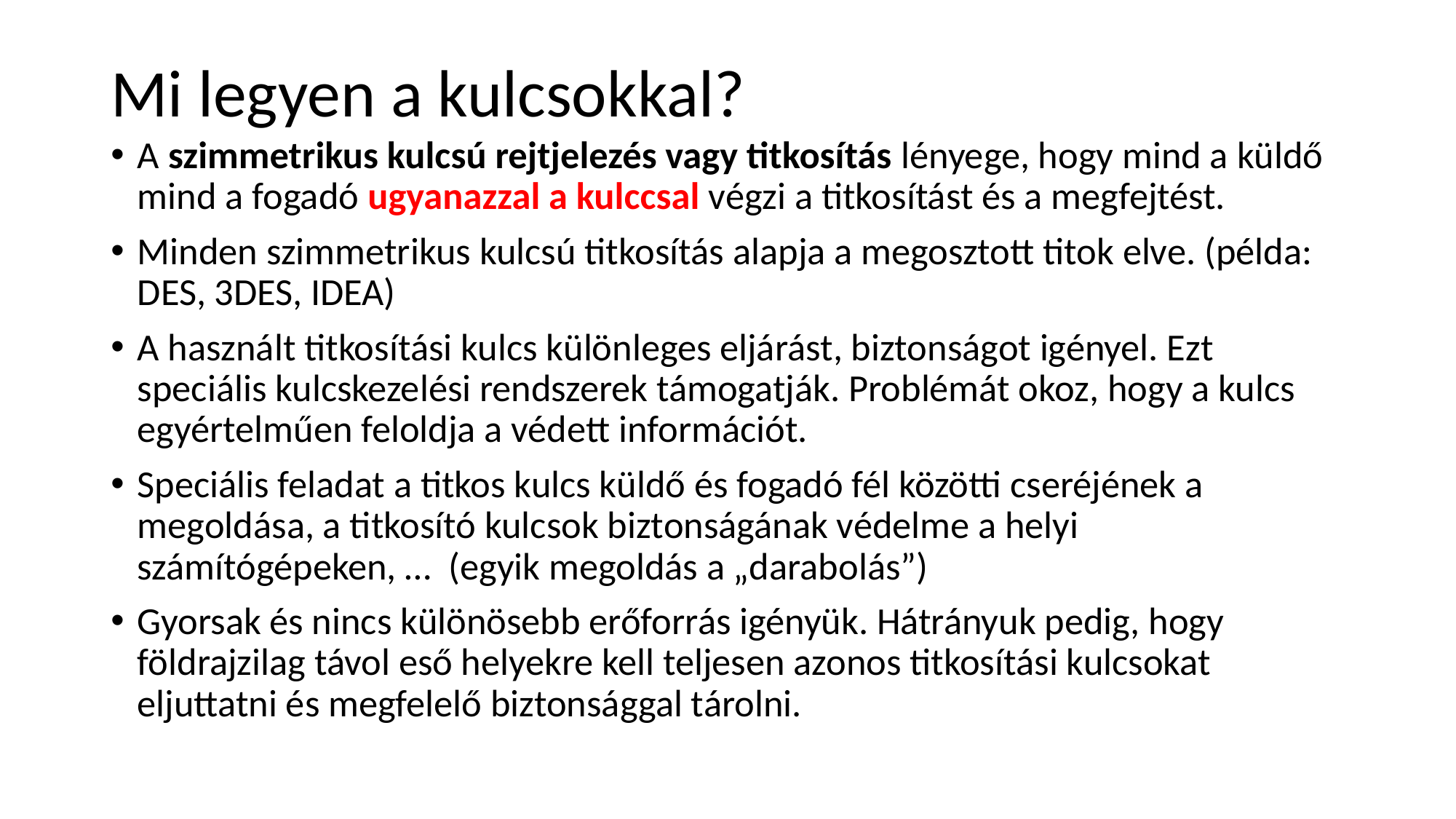

# Mi legyen a kulcsokkal?
A szimmetrikus kulcsú rejtjelezés vagy titkosítás lényege, hogy mind a küldő mind a fogadó ugyanazzal a kulccsal végzi a titkosítást és a megfejtést.
Minden szimmetrikus kulcsú titkosítás alapja a megosztott titok elve. (példa: DES, 3DES, IDEA)
A használt titkosítási kulcs különleges eljárást, biztonságot igényel. Ezt speciális kulcskezelési rendszerek támogatják. Problémát okoz, hogy a kulcs egyértelműen feloldja a védett információt.
Speciális feladat a titkos kulcs küldő és fogadó fél közötti cseréjének a megoldása, a titkosító kulcsok biztonságának védelme a helyi számítógépeken, …  (egyik megoldás a „darabolás”)
Gyorsak és nincs különösebb erőforrás igényük. Hátrányuk pedig, hogy földrajzilag távol eső helyekre kell teljesen azonos titkosítási kulcsokat eljuttatni és megfelelő biztonsággal tárolni.